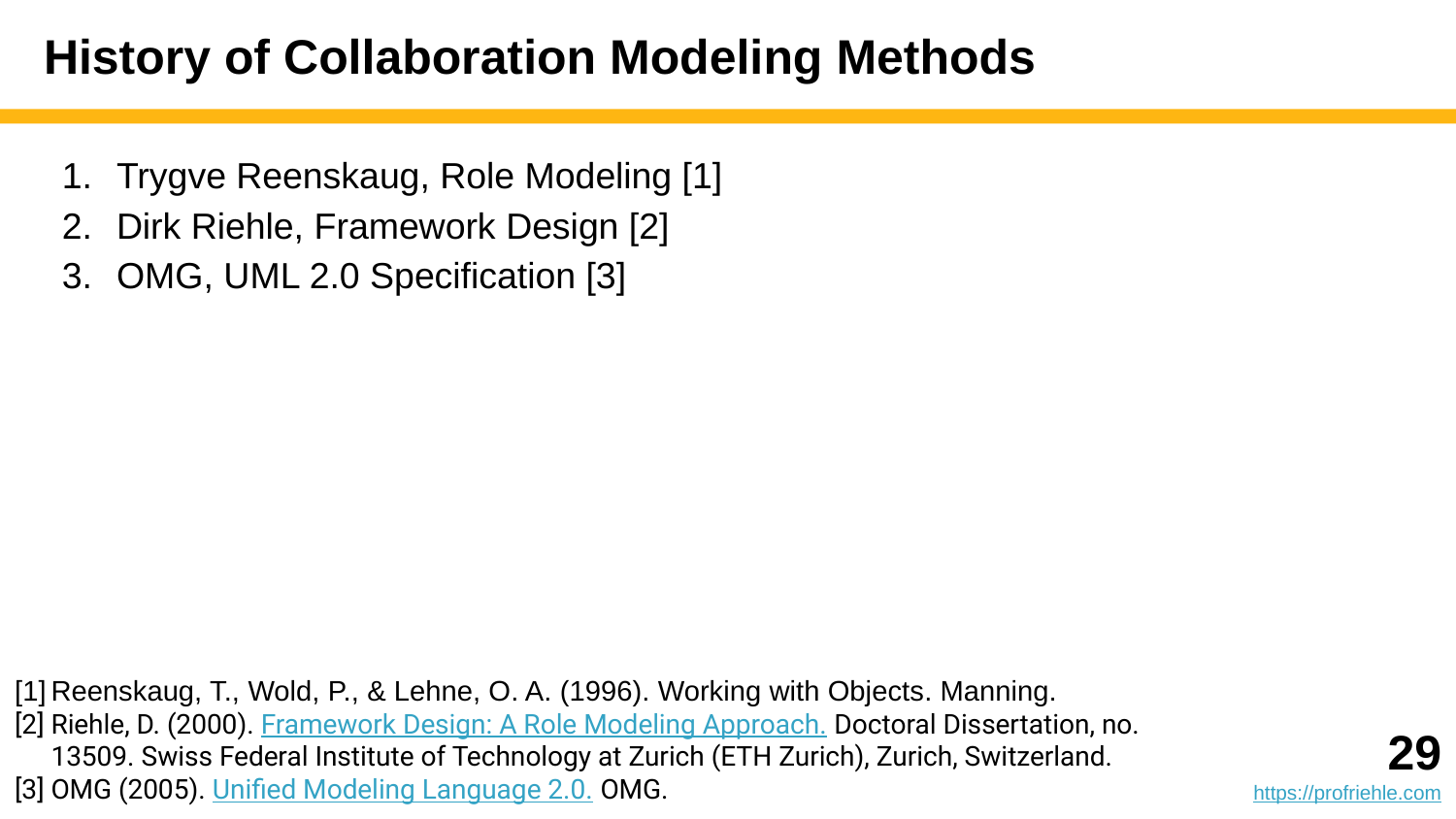

# History of Collaboration Modeling Methods
Trygve Reenskaug, Role Modeling [1]
Dirk Riehle, Framework Design [2]
OMG, UML 2.0 Specification [3]
[1]	Reenskaug, T., Wold, P., & Lehne, O. A. (1996). Working with Objects. Manning.
[2]	Riehle, D. (2000). Framework Design: A Role Modeling Approach. Doctoral Dissertation, no. 13509. Swiss Federal Institute of Technology at Zurich (ETH Zurich), Zurich, Switzerland.
[3]	OMG (2005). Unified Modeling Language 2.0. OMG.
29
https://profriehle.com